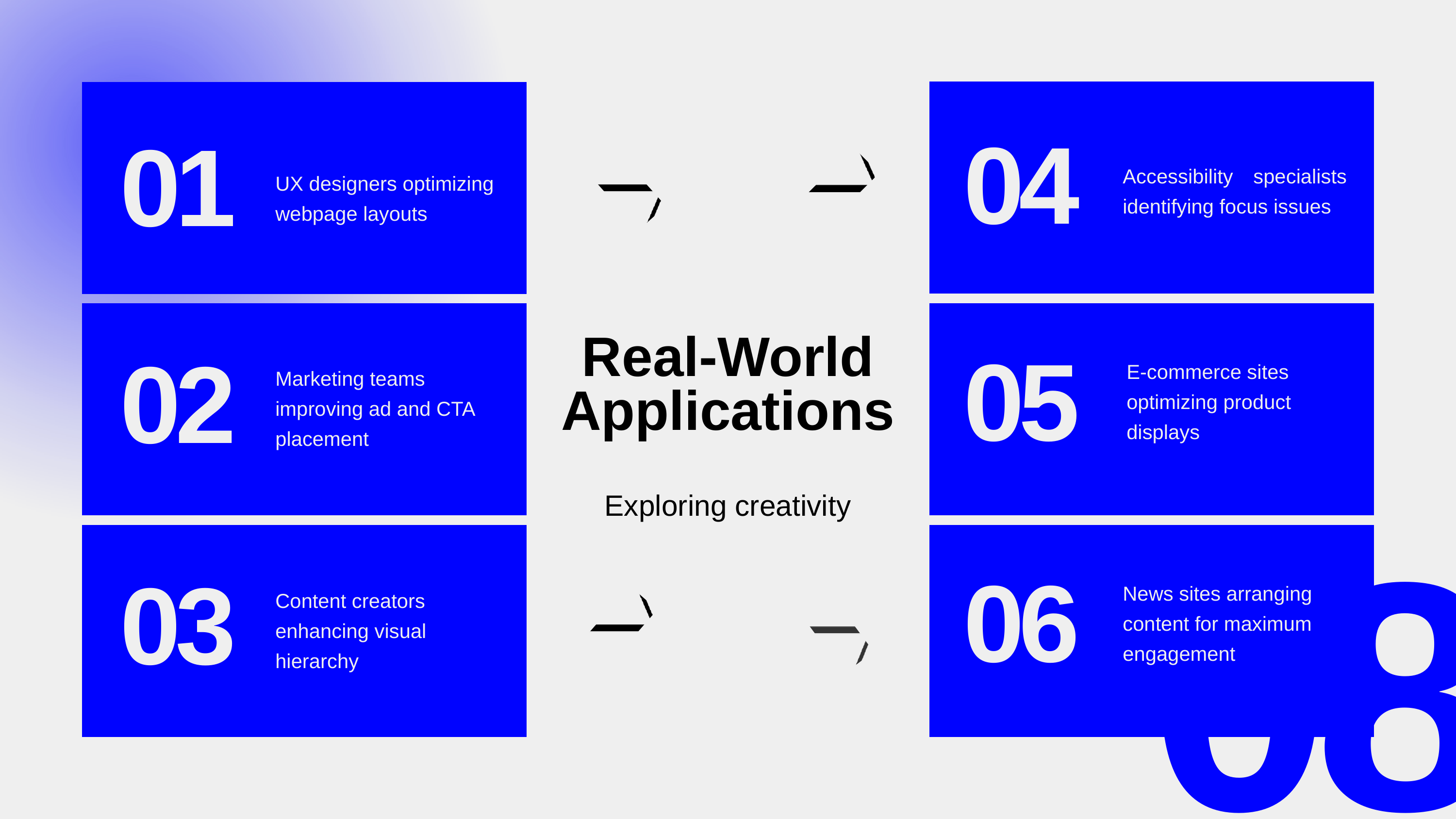

04
01
Accessibility specialists identifying focus issues
UX designers optimizing webpage layouts

Real-World Applications
E-commerce sites optimizing product displays
Marketing teams improving ad and CTA placement
05
02
Exploring creativity

08
News sites arranging content for maximum engagement
06
Content creators enhancing visual hierarchy
03